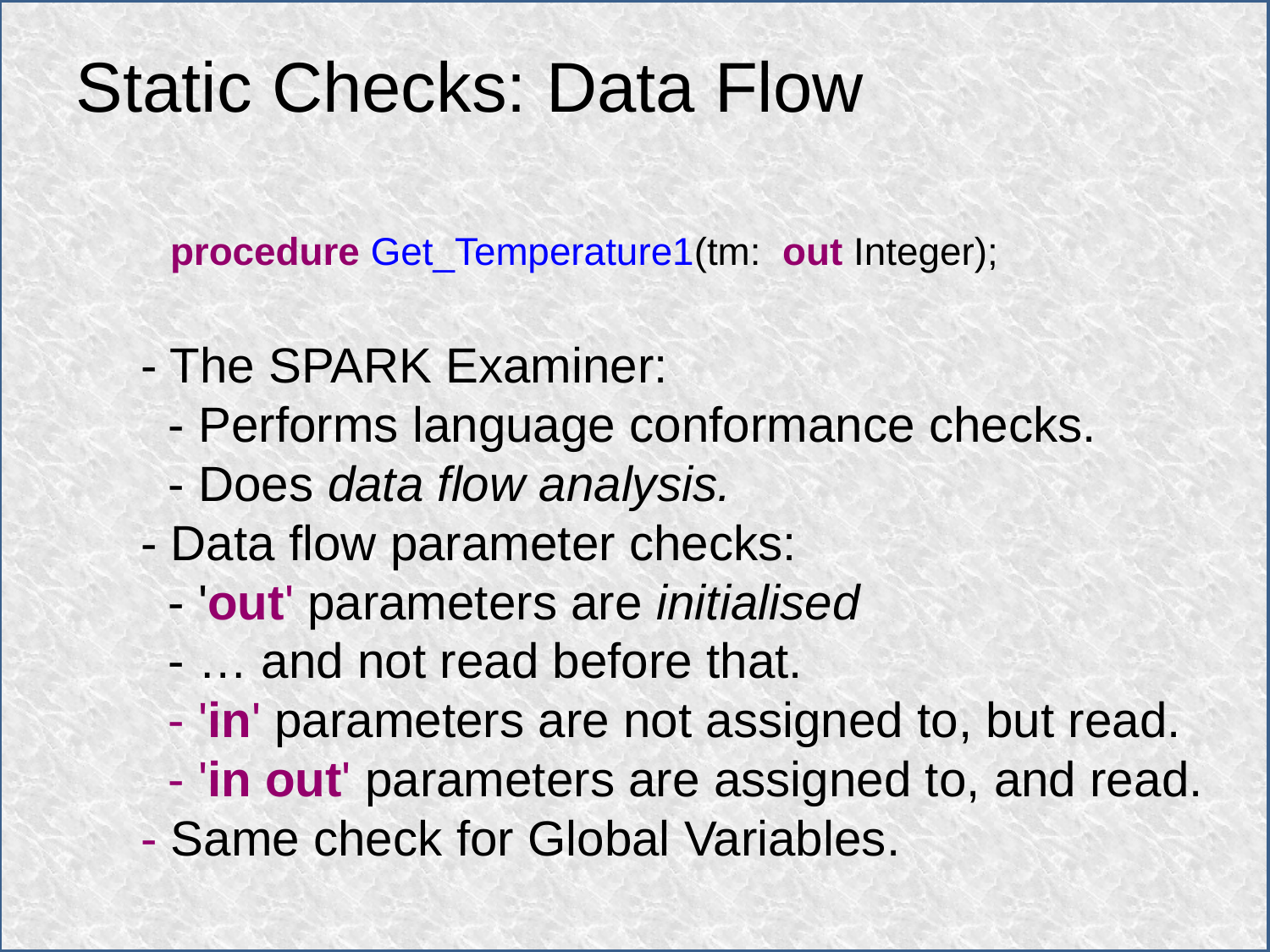

Static Checks: Data Flow
procedure Get_Temperature1(tm:  out Integer);

- The SPARK Examiner:
  - Performs language conformance checks.
  - Does data flow analysis.
- Data flow parameter checks:
  - 'out' parameters are initialised
  - … and not read before that.
  - 'in' parameters are not assigned to, but read.
  - 'in out' parameters are assigned to, and read.
- Same check for Global Variables.